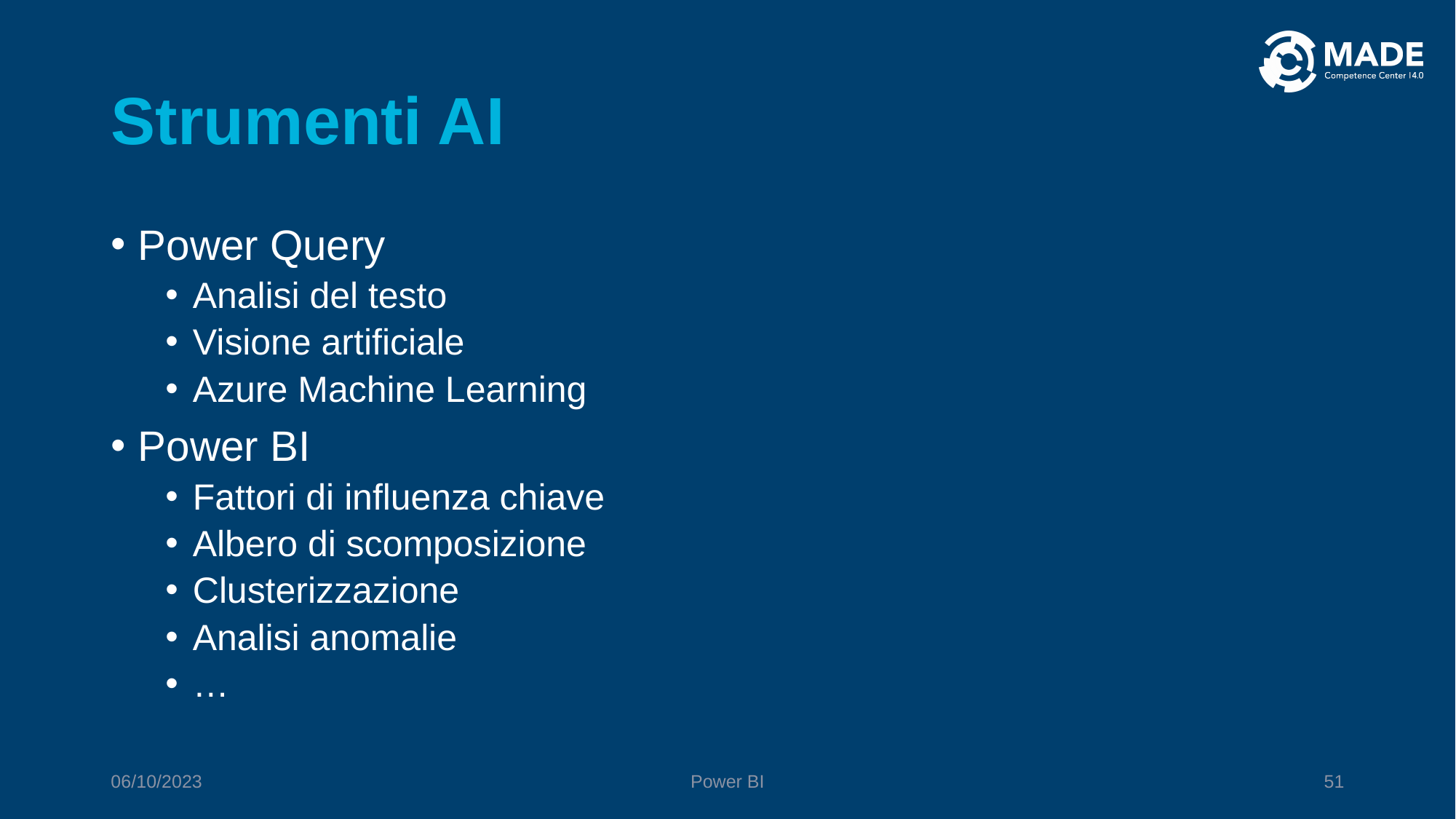

# Strumenti AI
Power Query
Analisi del testo
Visione artificiale
Azure Machine Learning
Power BI
Fattori di influenza chiave
Albero di scomposizione
Clusterizzazione
Analisi anomalie
…

06/10/2023
Power BI
51